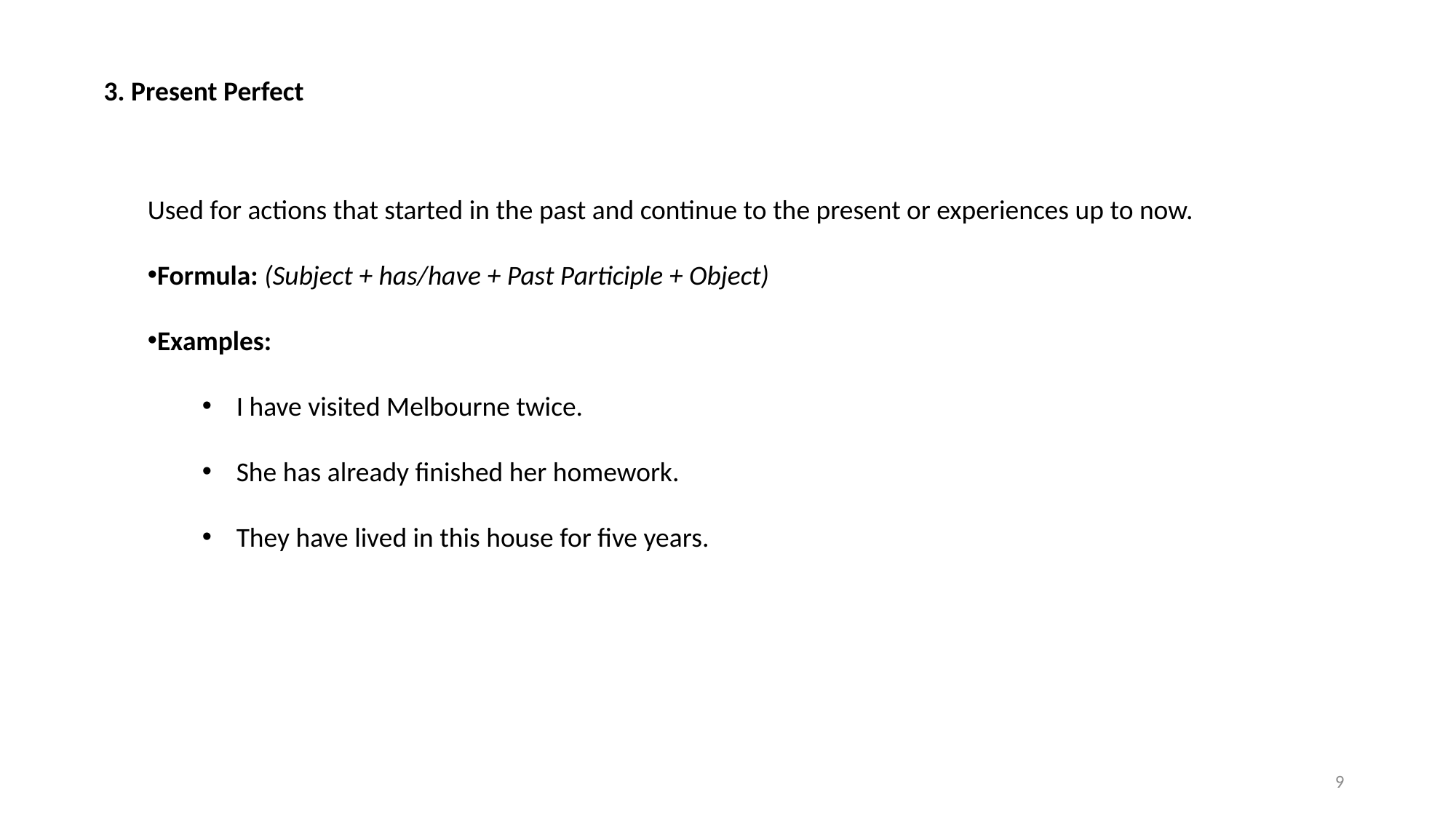

3. Present Perfect
Used for actions that started in the past and continue to the present or experiences up to now.
Formula: (Subject + has/have + Past Participle + Object)
Examples:
I have visited Melbourne twice.
She has already finished her homework.
They have lived in this house for five years.
9